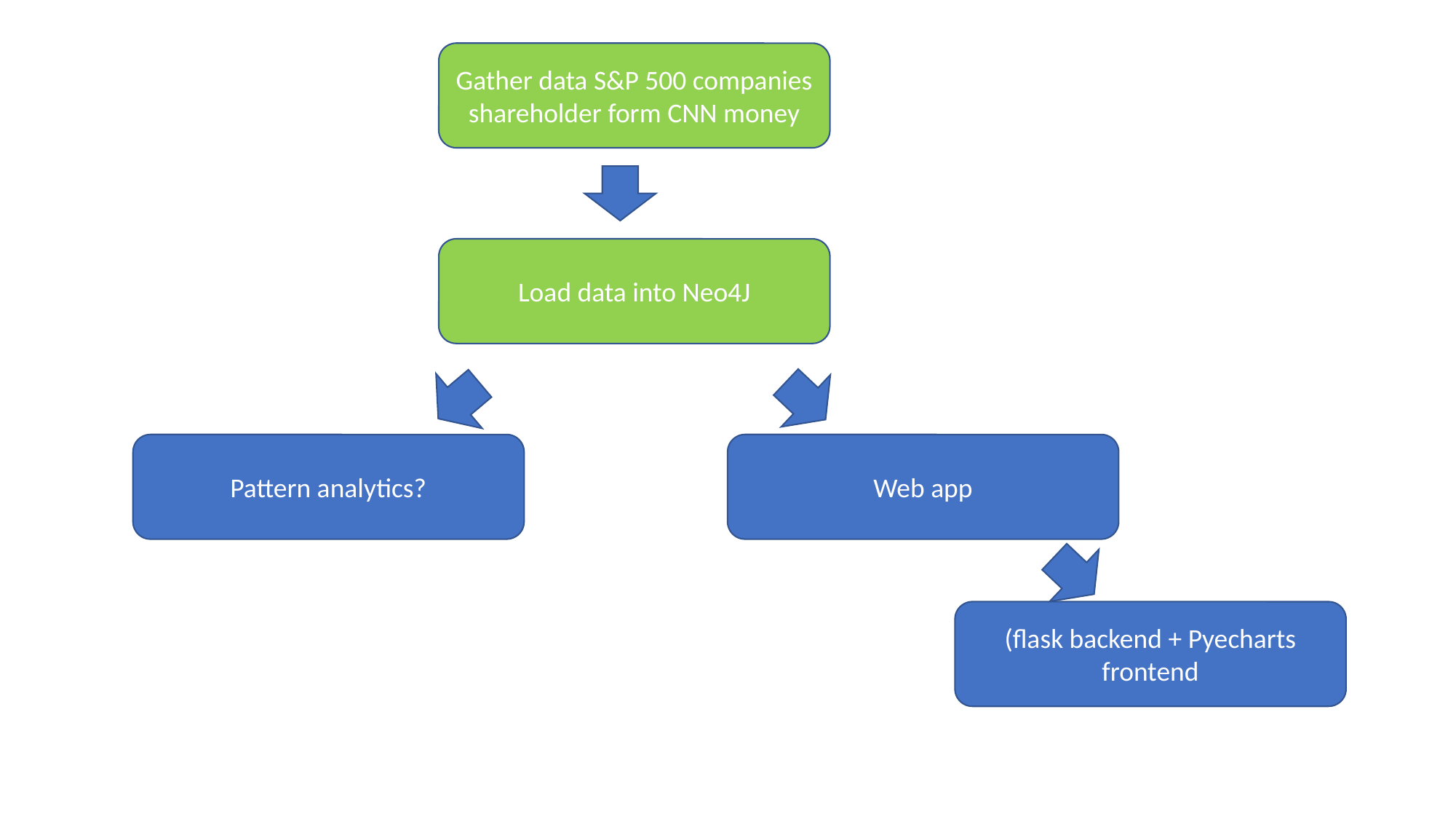

Gather data S&P 500 companies shareholder form CNN money

Load data into Neo4J

Pattern analytics?
Web app

(flask backend + Pyecharts frontend